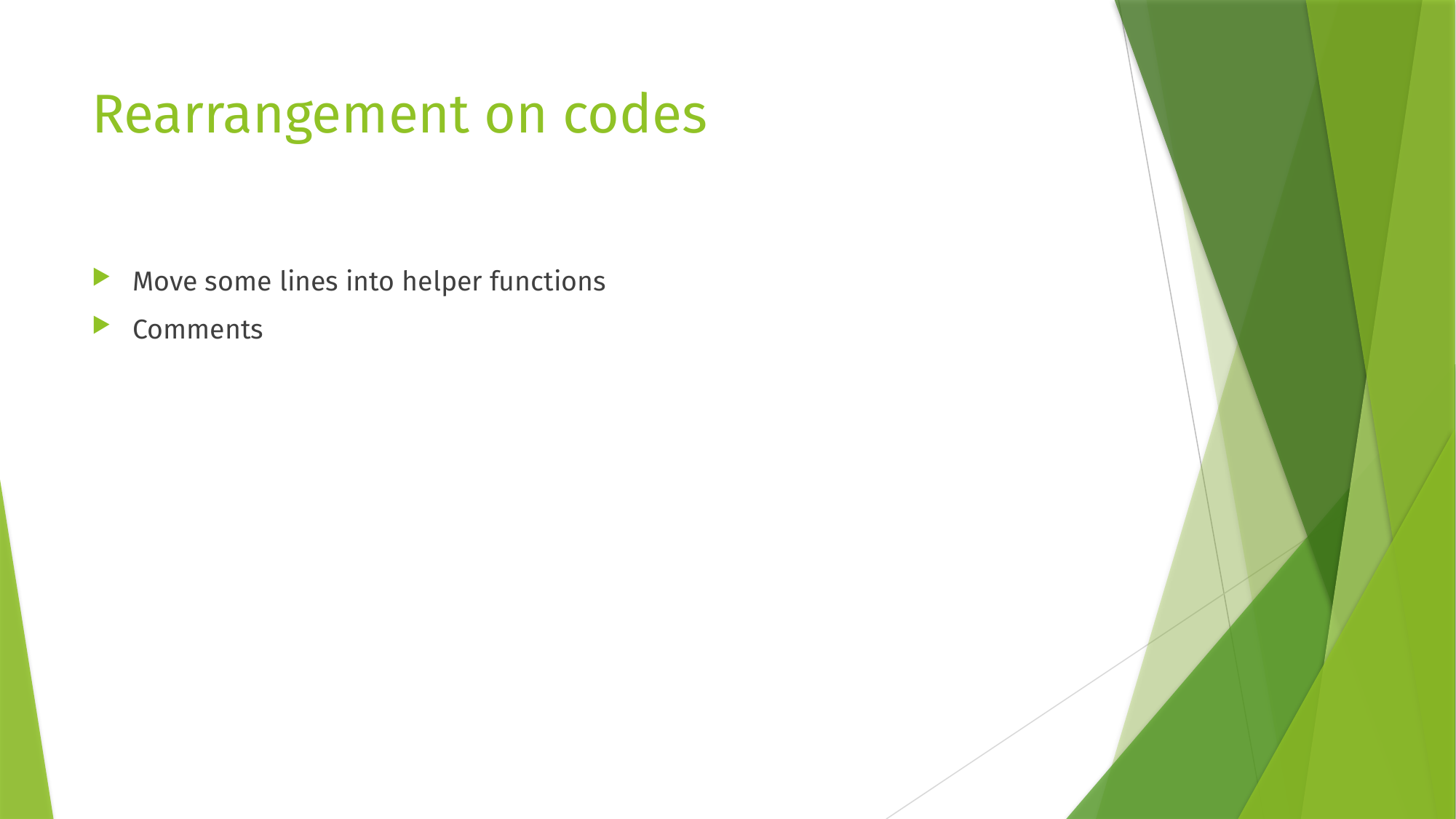

# Rearrangement on codes
Move some lines into helper functions
Comments